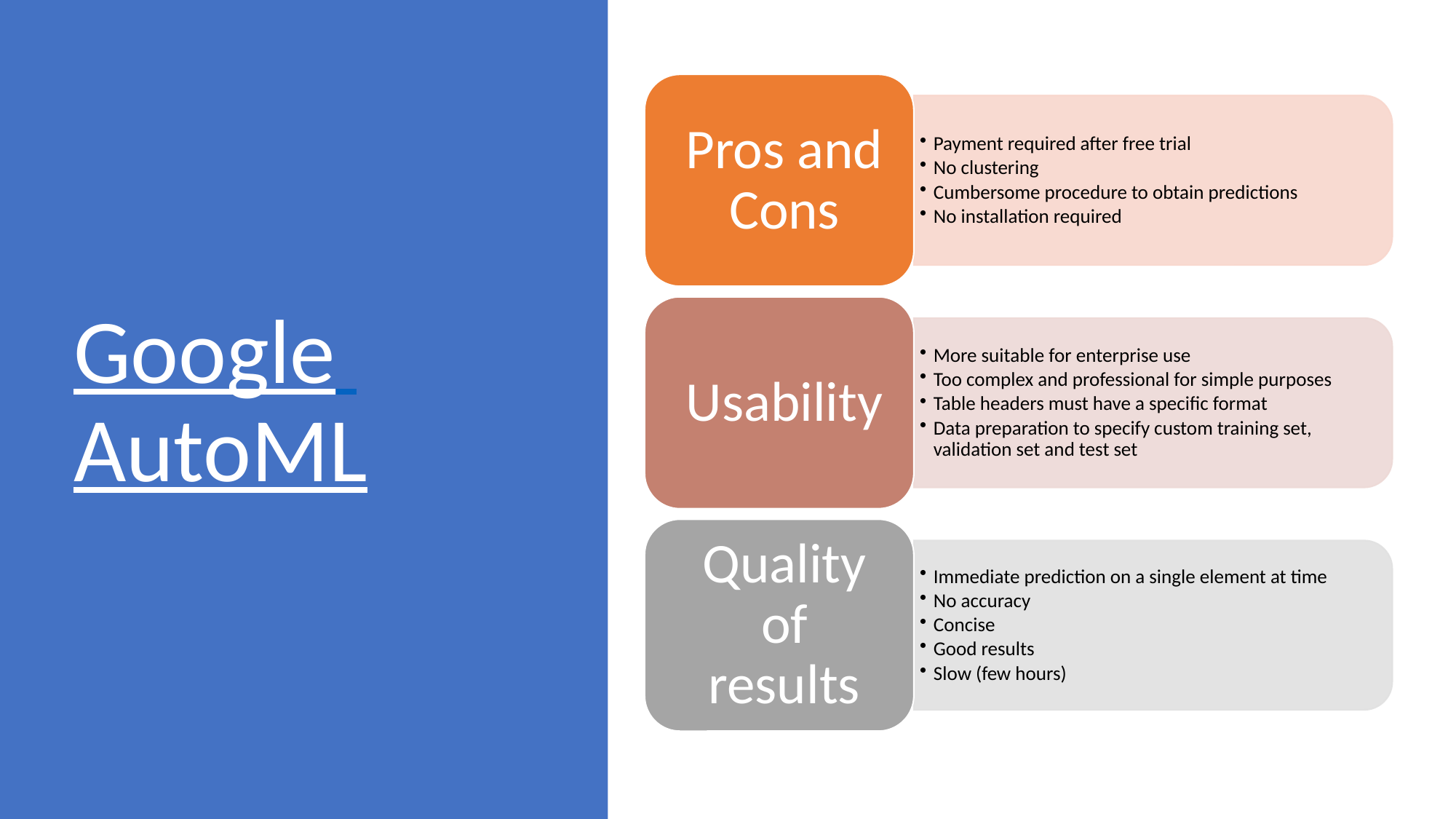

# Google AutoML
Payment required after free trial
No clustering
Cumbersome procedure to obtain predictions
No installation required
Pros and Cons
More suitable for enterprise use
Too complex and professional for simple purposes
Table headers must have a specific format
Data preparation to specify custom training set, validation set and test set
Usability
Immediate prediction on a single element at time
No accuracy
Concise
Good results
Slow (few hours)
Quality of results